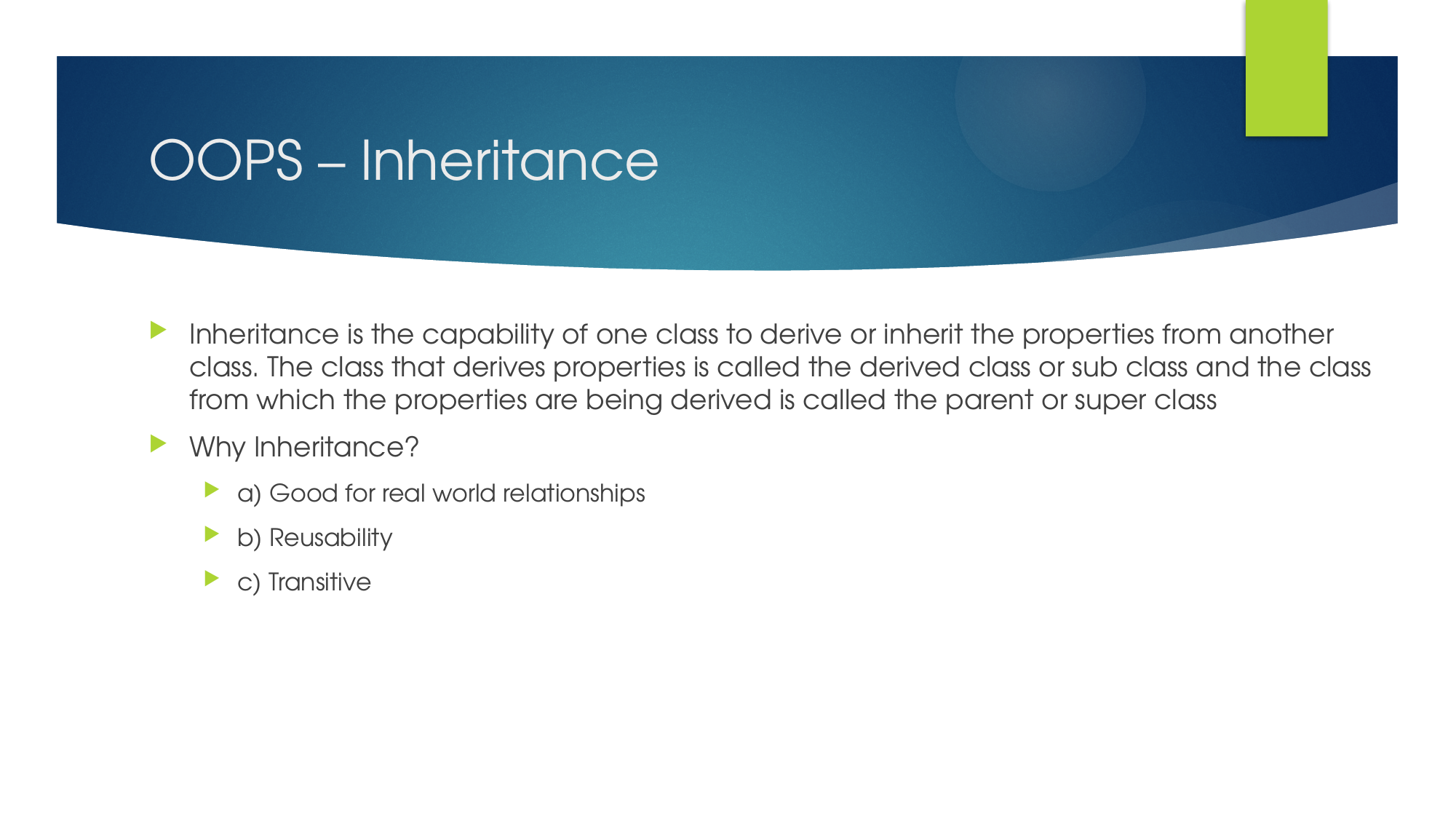

# OOPS – Inheritance
Inheritance is the capability of one class to derive or inherit the properties from another class. The class that derives properties is called the derived class or sub class and the class from which the properties are being derived is called the parent or super class
Why Inheritance?
a) Good for real world relationships
b) Reusability
c) Transitive